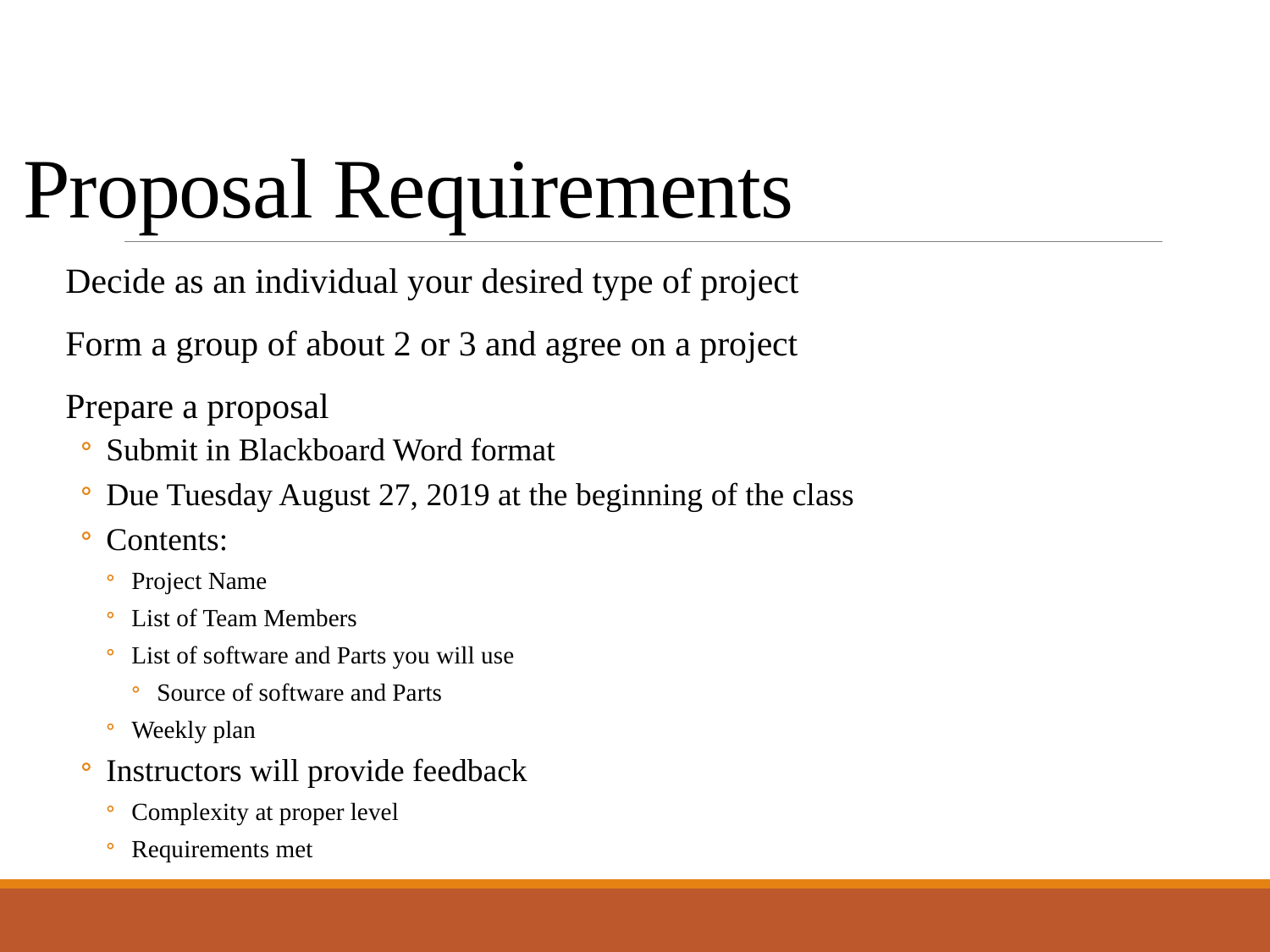

# Proposal Requirements
Decide as an individual your desired type of project
Form a group of about 2 or 3 and agree on a project
Prepare a proposal
Submit in Blackboard Word format
Due Tuesday August 27, 2019 at the beginning of the class
Contents:
Project Name
List of Team Members
List of software and Parts you will use
Source of software and Parts
Weekly plan
Instructors will provide feedback
Complexity at proper level
Requirements met